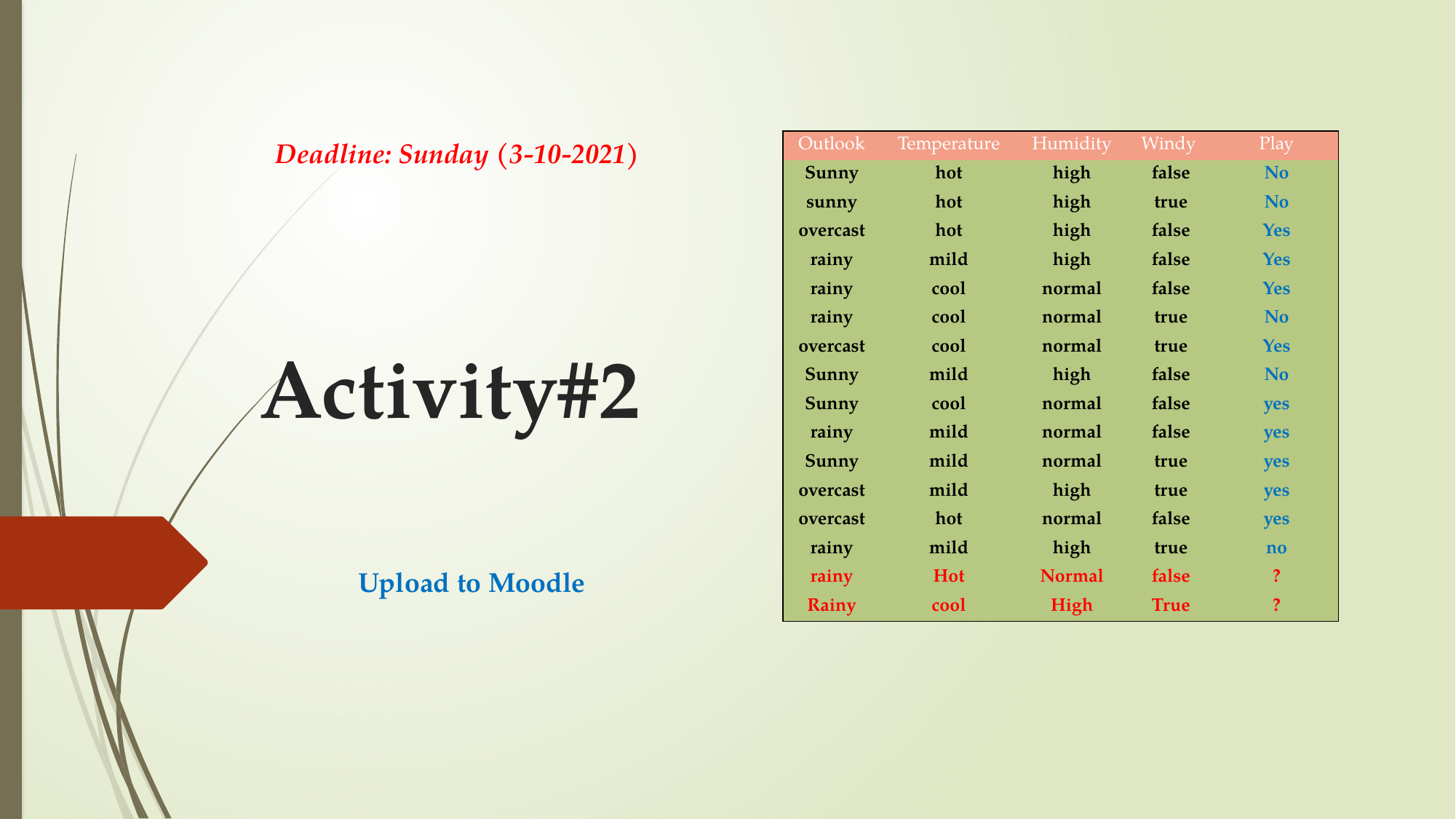

Deadline: Sunday (3-10-2021)
| Outlook | Temperature | Humidity | Windy | Play |
| --- | --- | --- | --- | --- |
| Sunny | hot | high | false | No |
| sunny | hot | high | true | No |
| overcast | hot | high | false | Yes |
| rainy | mild | high | false | Yes |
| rainy | cool | normal | false | Yes |
| rainy | cool | normal | true | No |
| overcast | cool | normal | true | Yes |
| Sunny | mild | high | false | No |
| Sunny | cool | normal | false | yes |
| rainy | mild | normal | false | yes |
| Sunny | mild | normal | true | yes |
| overcast | mild | high | true | yes |
| overcast | hot | normal | false | yes |
| rainy | mild | high | true | no |
| rainy | Hot | Normal | false | ? |
| Rainy | cool | High | True | ? |
# Activity#2
Upload to Moodle